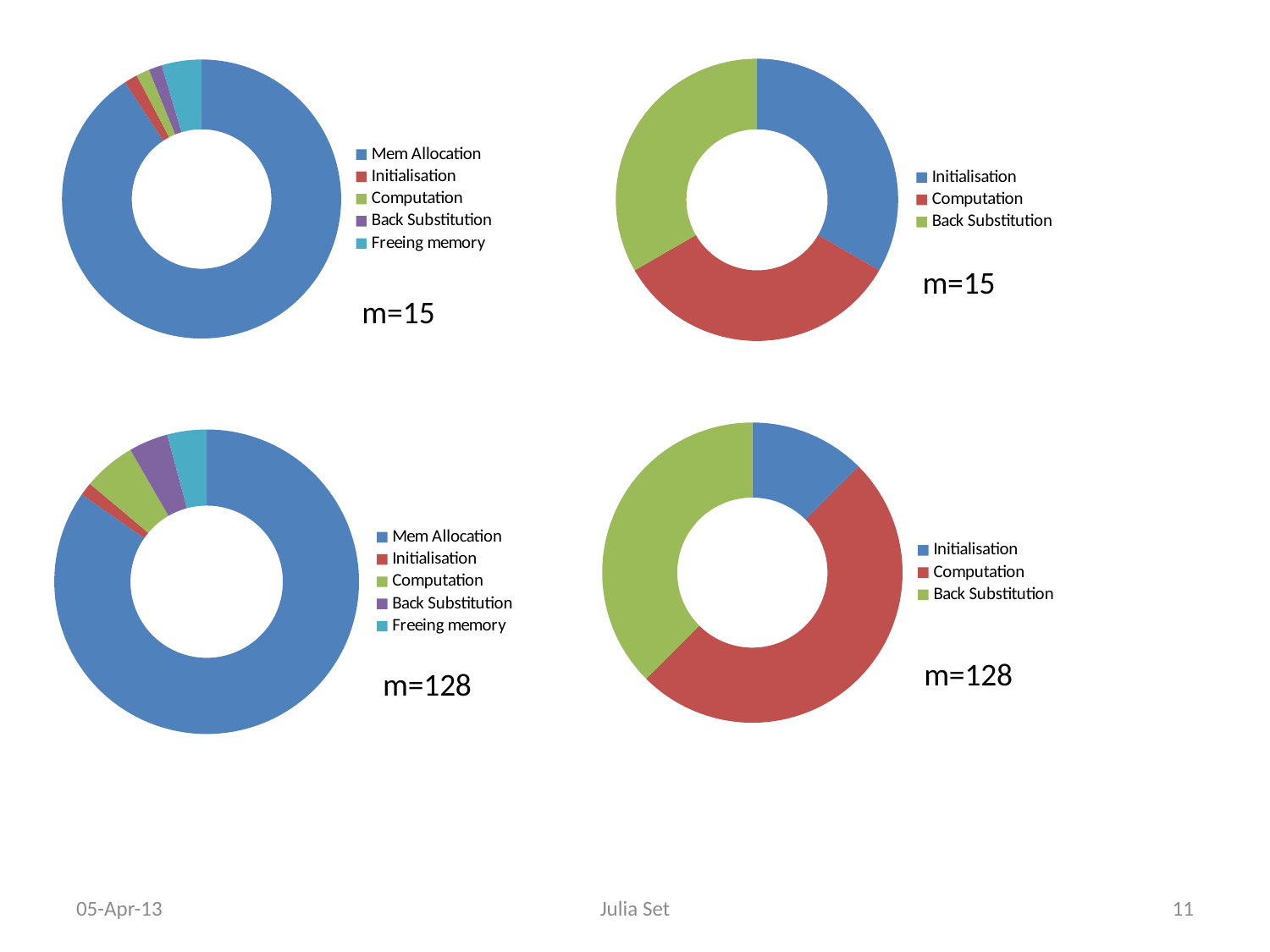

### Chart

| Category |  |
|---|---|
| Mem Allocation | 5.900000000000001e-05 |
| Initialisation | 1.0000000000000006e-06 |
| Computation | 1.0000000000000006e-06 |
| Back Substitution | 1.0000000000000006e-06 |
| Freeing memory | 3.000000000000001e-06 |

### Chart

| Category |  |
|---|---|
| Initialisation | 1.0000000000000006e-06 |
| Computation | 1.0000000000000006e-06 |
| Back Substitution | 1.0000000000000006e-06 |
m=15

### Chart

| Category |  |
|---|---|
| Initialisation | 1.0000000000000006e-06 |
| Computation | 4.000000000000001e-06 |
| Back Substitution | 3.000000000000001e-06 |

### Chart

| Category |  |
|---|---|
| Mem Allocation | 6.100000000000001e-05 |
| Initialisation | 1.0000000000000006e-06 |
| Computation | 4.000000000000001e-06 |
| Back Substitution | 3.000000000000001e-06 |
| Freeing memory | 3.000000000000001e-06 |
05-Apr-13
Julia Set
11